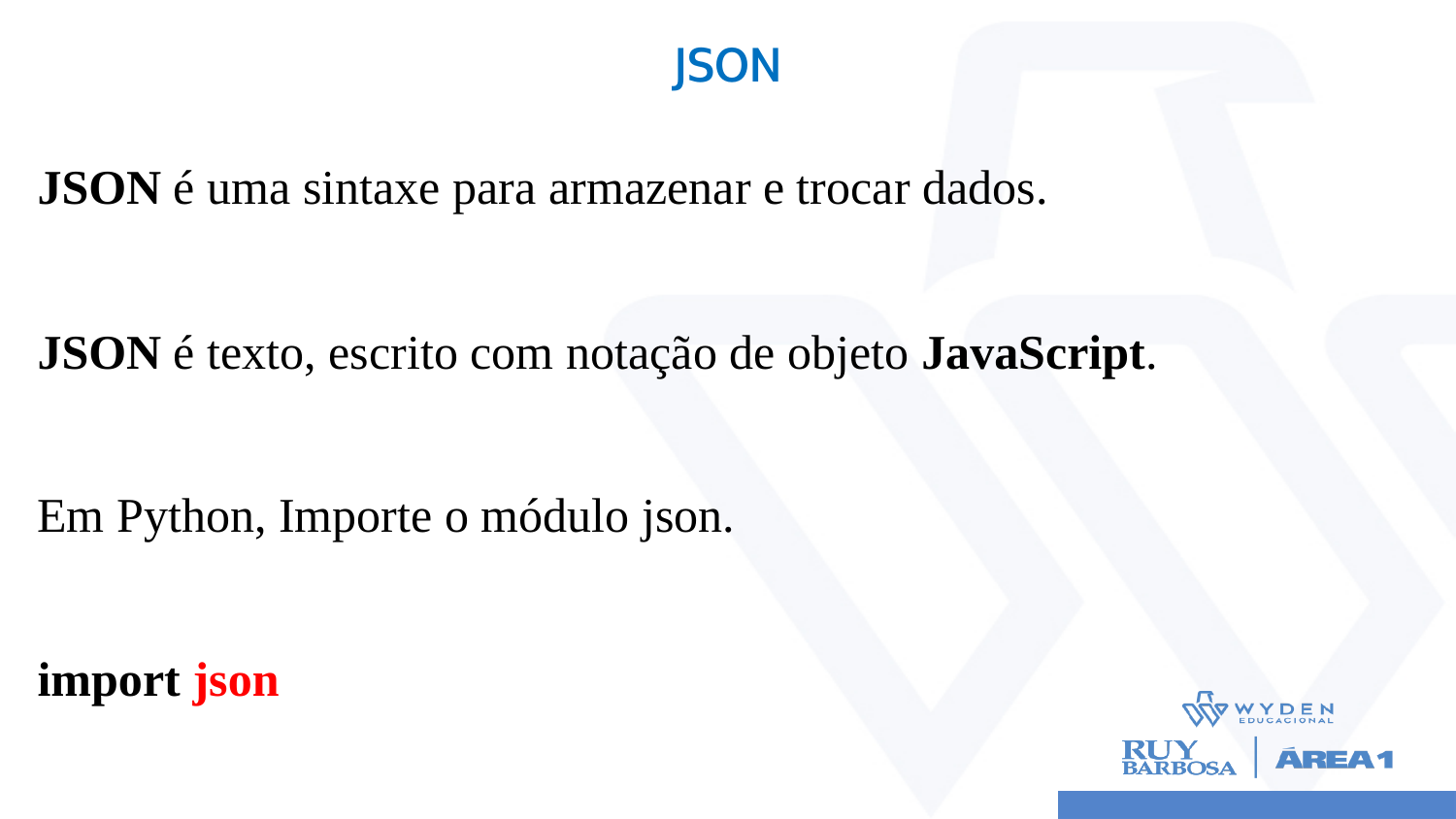

# JSON
JSON é uma sintaxe para armazenar e trocar dados.

JSON é texto, escrito com notação de objeto JavaScript.

Em Python, Importe o módulo json.

import json